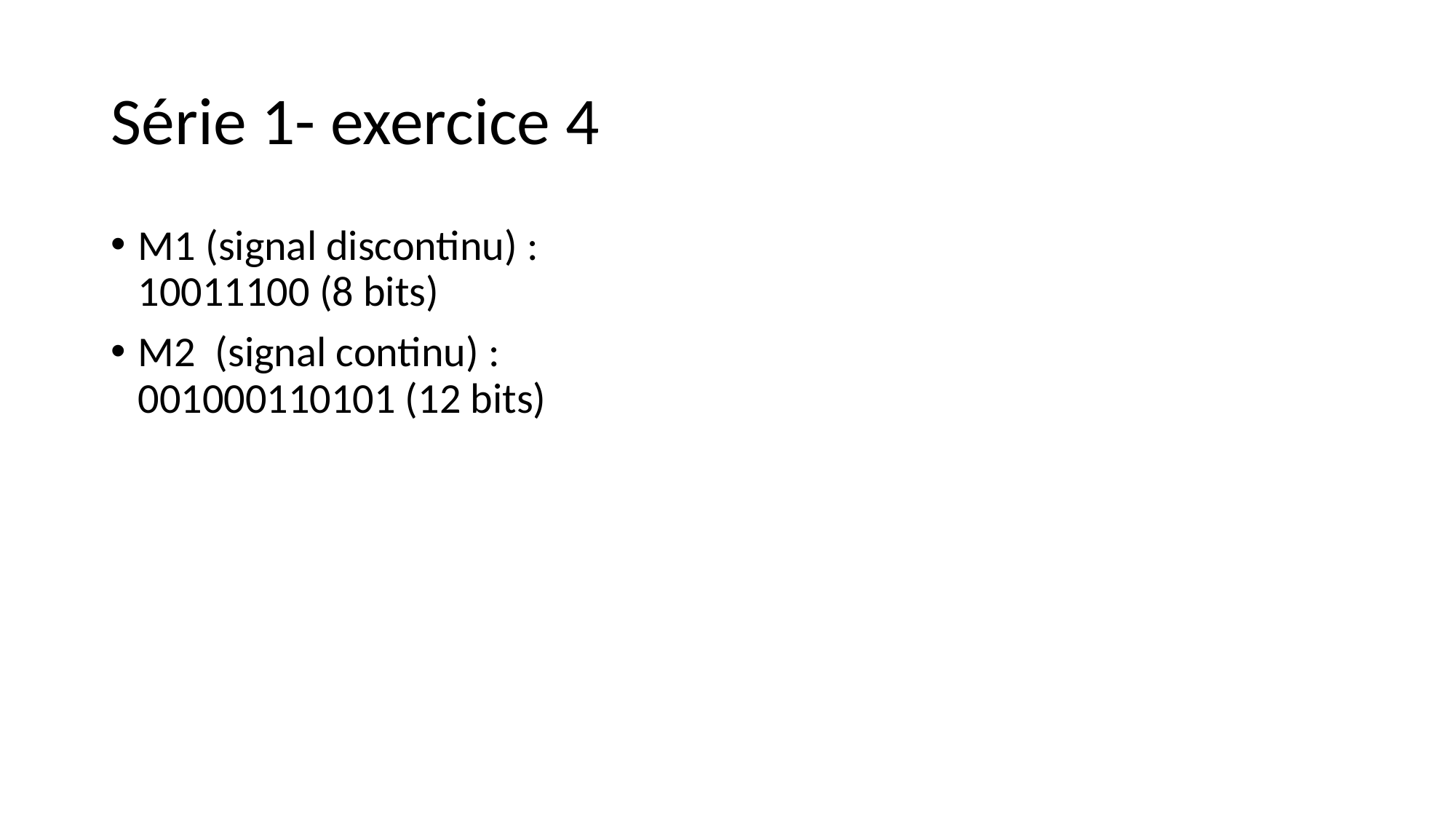

# Série 1- exercice 4
M1 (signal discontinu) : 10011100 (8 bits)
M2  (signal continu) : 001000110101 (12 bits)